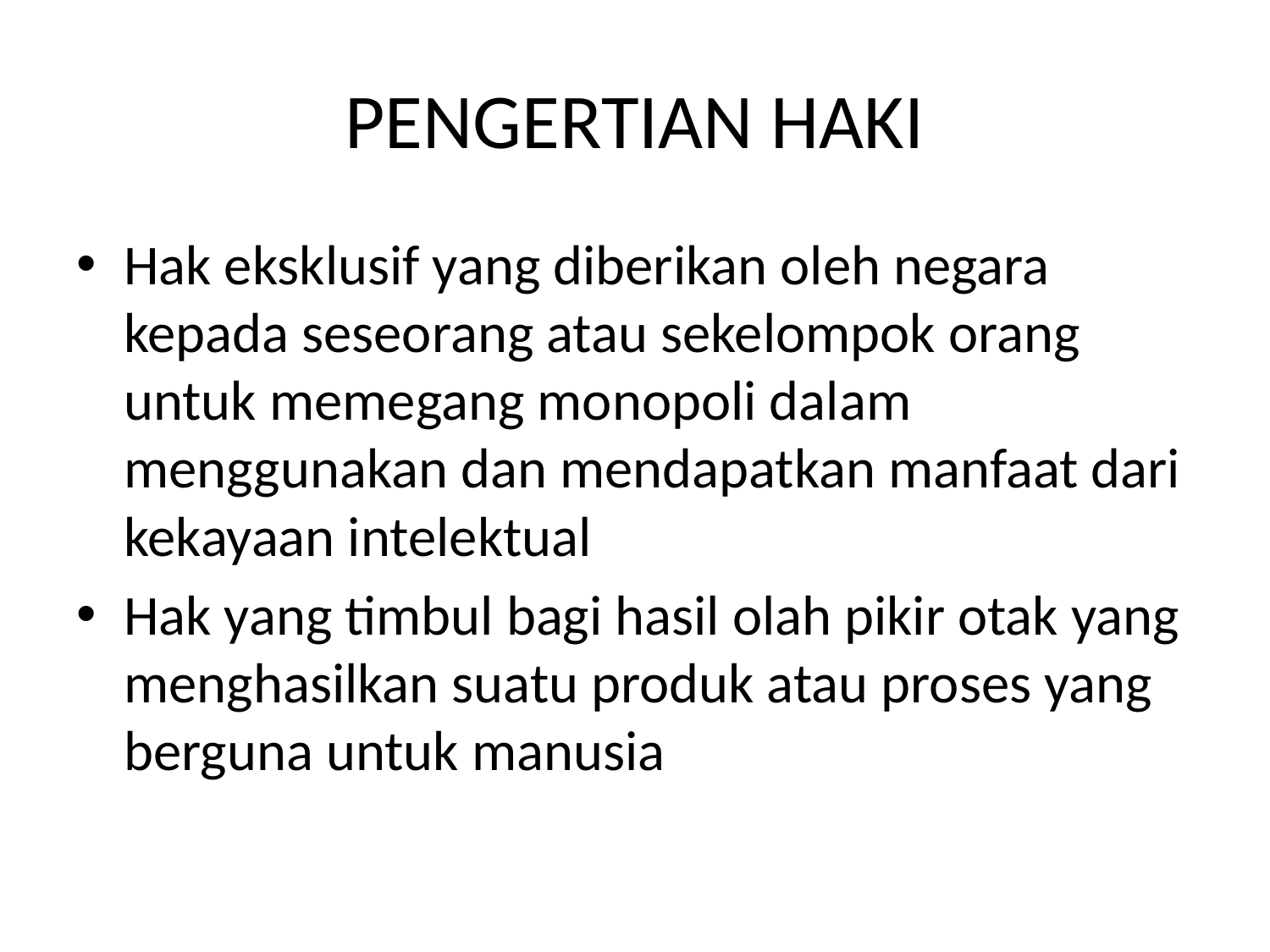

# PENGERTIAN HAKI
Hak eksklusif yang diberikan oleh negara kepada seseorang atau sekelompok orang untuk memegang monopoli dalam menggunakan dan mendapatkan manfaat dari kekayaan intelektual
Hak yang timbul bagi hasil olah pikir otak yang menghasilkan suatu produk atau proses yang berguna untuk manusia